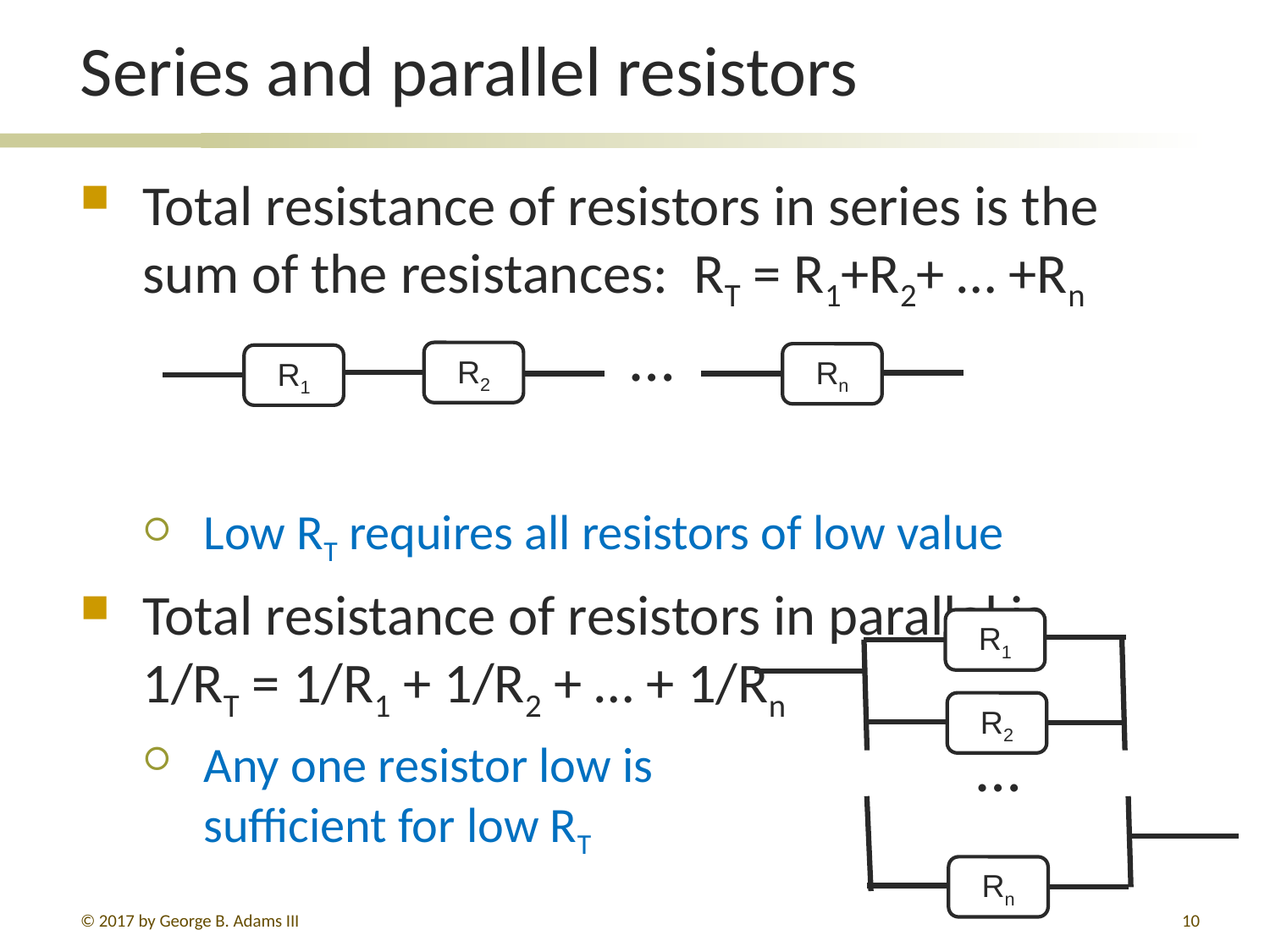

# Series and parallel resistors
Total resistance of resistors in series is the sum of the resistances:  RT = R1+R2+ … +Rn

Low RT requires all resistors of low value
Total resistance of resistors in parallel is
1/RT = 1/R1 + 1/R2 + … + 1/Rn
Any one resistor low is
sufficient for low RT
…
R1
R2
Rn
R1
R2
Rn
…
© 2017 by George B. Adams III
10